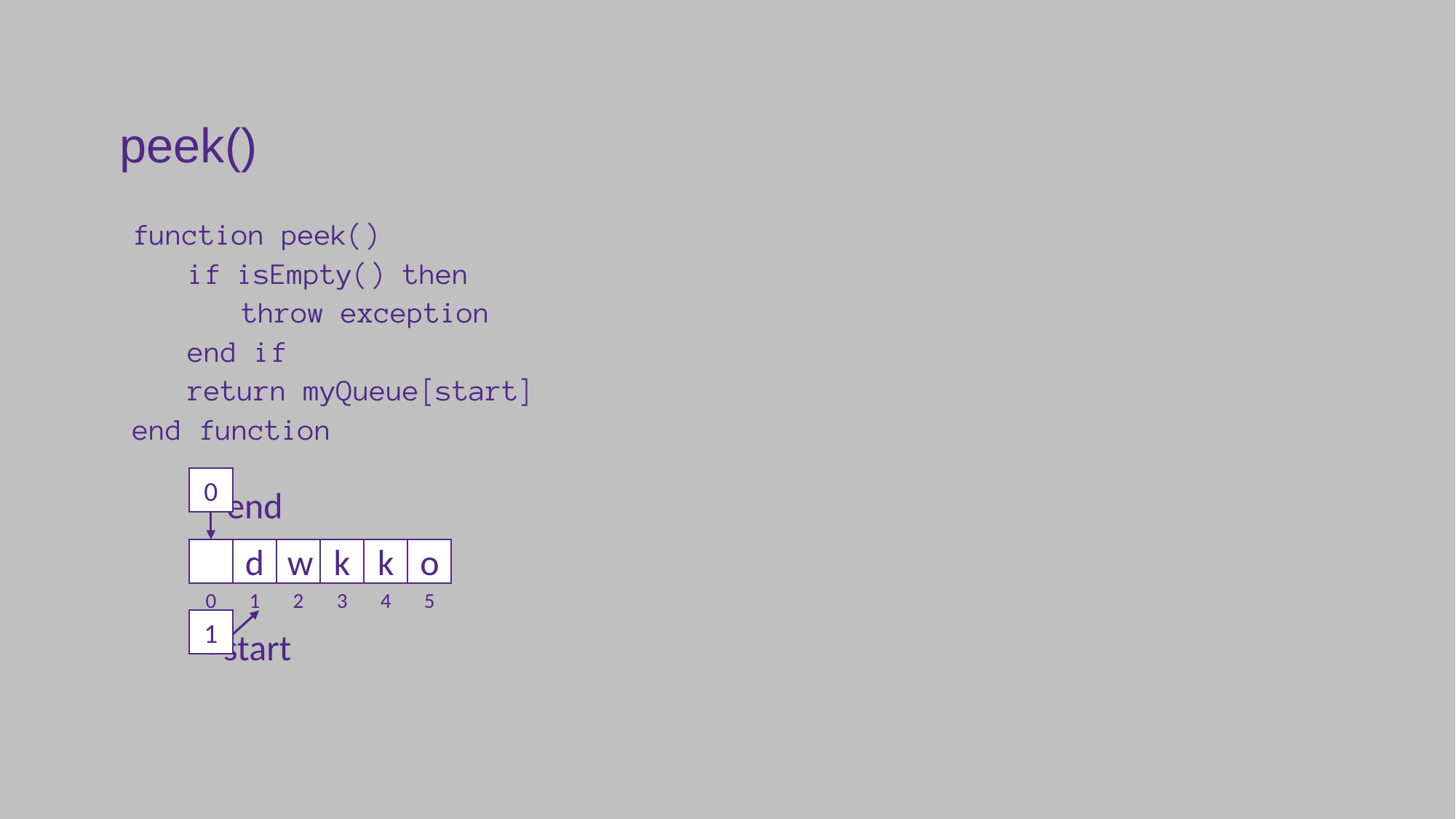

peek()
function peek()
	if isEmpty() then
		throw exception
	end if
	return myQueue[start]
end function
o
k
k
w
d

0
end
5
4
3
2
1
0
1
start